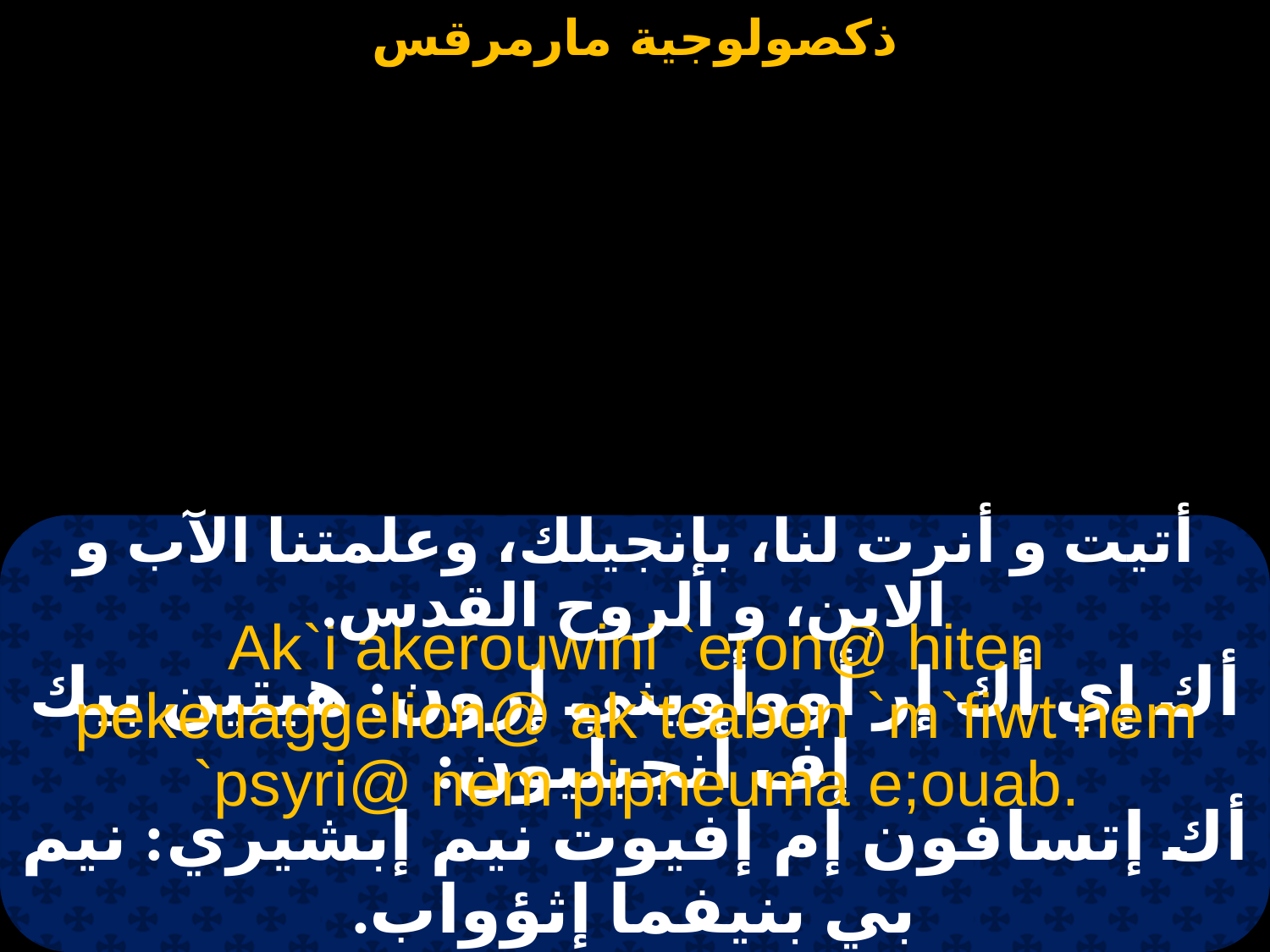

#
أتيت و أنرت لنا، بإنجيلك، وعلمتنا الآب و الابن، و الروح القدس.
Ak`i akerouwini `eron@ hiten pekeuaggelion@ ak`tcabon `m`fiwt nem `psyri@ nem pipneuma e;ouab.
أك إي أك إر أووأويني إرون: هيتين بيك إف أنجيليون:
أك إتسافون إم إفيوت نيم إبشيري: نيم بي بنيفما إثؤواب.